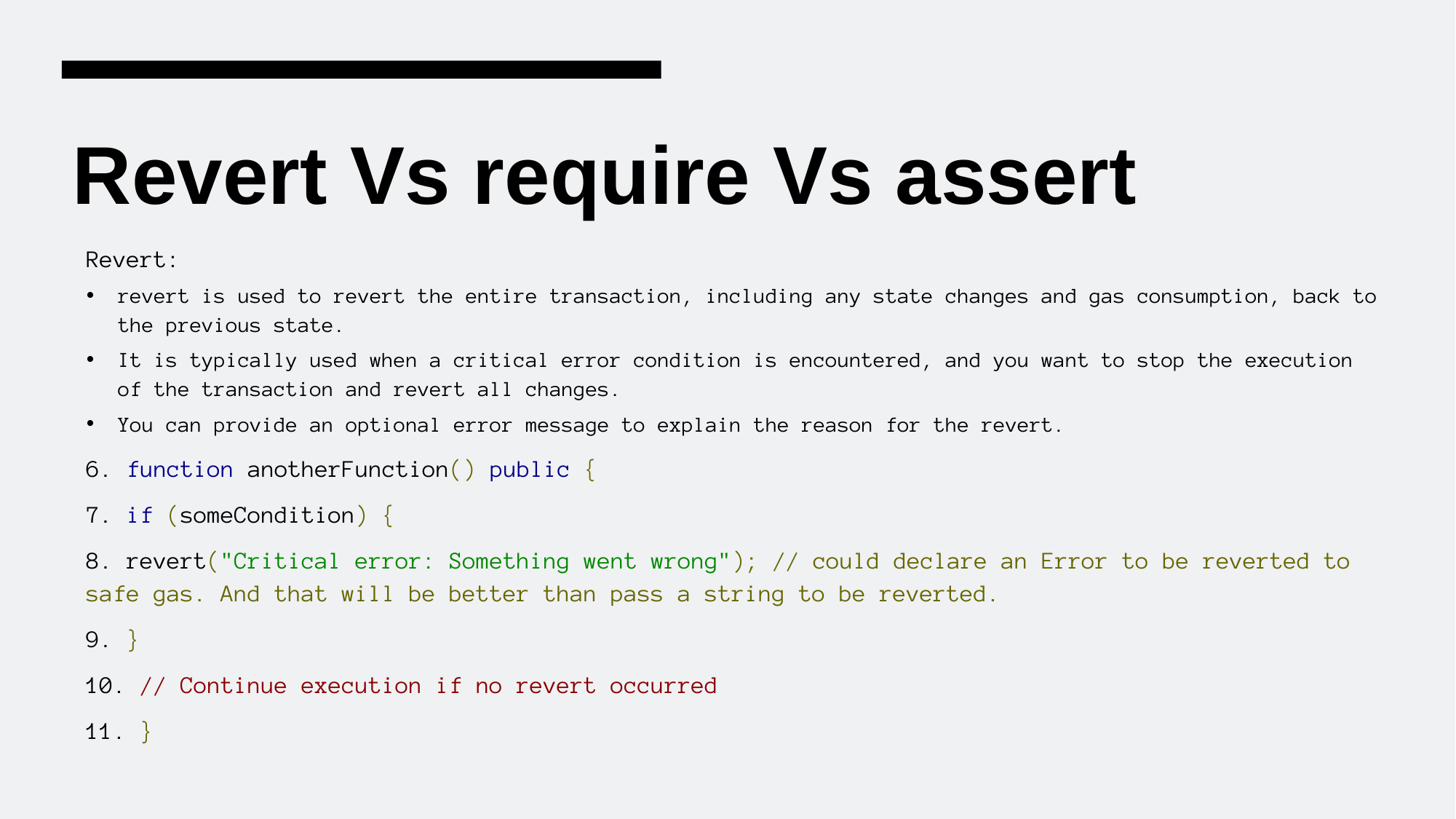

# Revert Vs require Vs assert
Revert:
revert is used to revert the entire transaction, including any state changes and gas consumption, back to the previous state.
It is typically used when a critical error condition is encountered, and you want to stop the execution of the transaction and revert all changes.
You can provide an optional error message to explain the reason for the revert.
6. function anotherFunction() public {
7. if (someCondition) {
8. revert("Critical error: Something went wrong"); // could declare an Error to be reverted to safe gas. And that will be better than pass a string to be reverted.
9. }
10. // Continue execution if no revert occurred
11. }